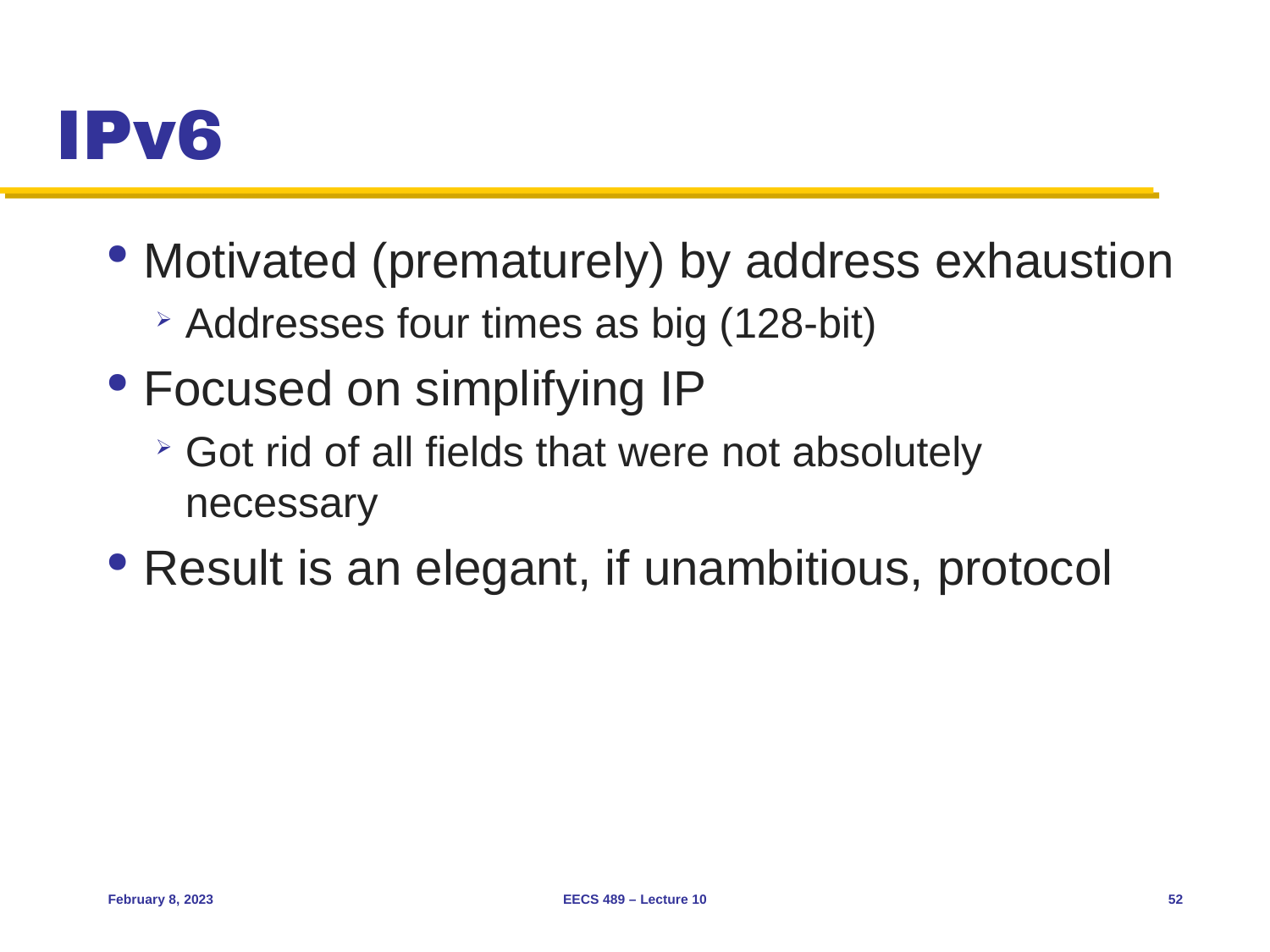

# IPv6
Motivated (prematurely) by address exhaustion
Addresses four times as big (128-bit)
Focused on simplifying IP
Got rid of all fields that were not absolutely necessary
Result is an elegant, if unambitious, protocol

February 8, 2023
EECS 489 – Lecture 10
52